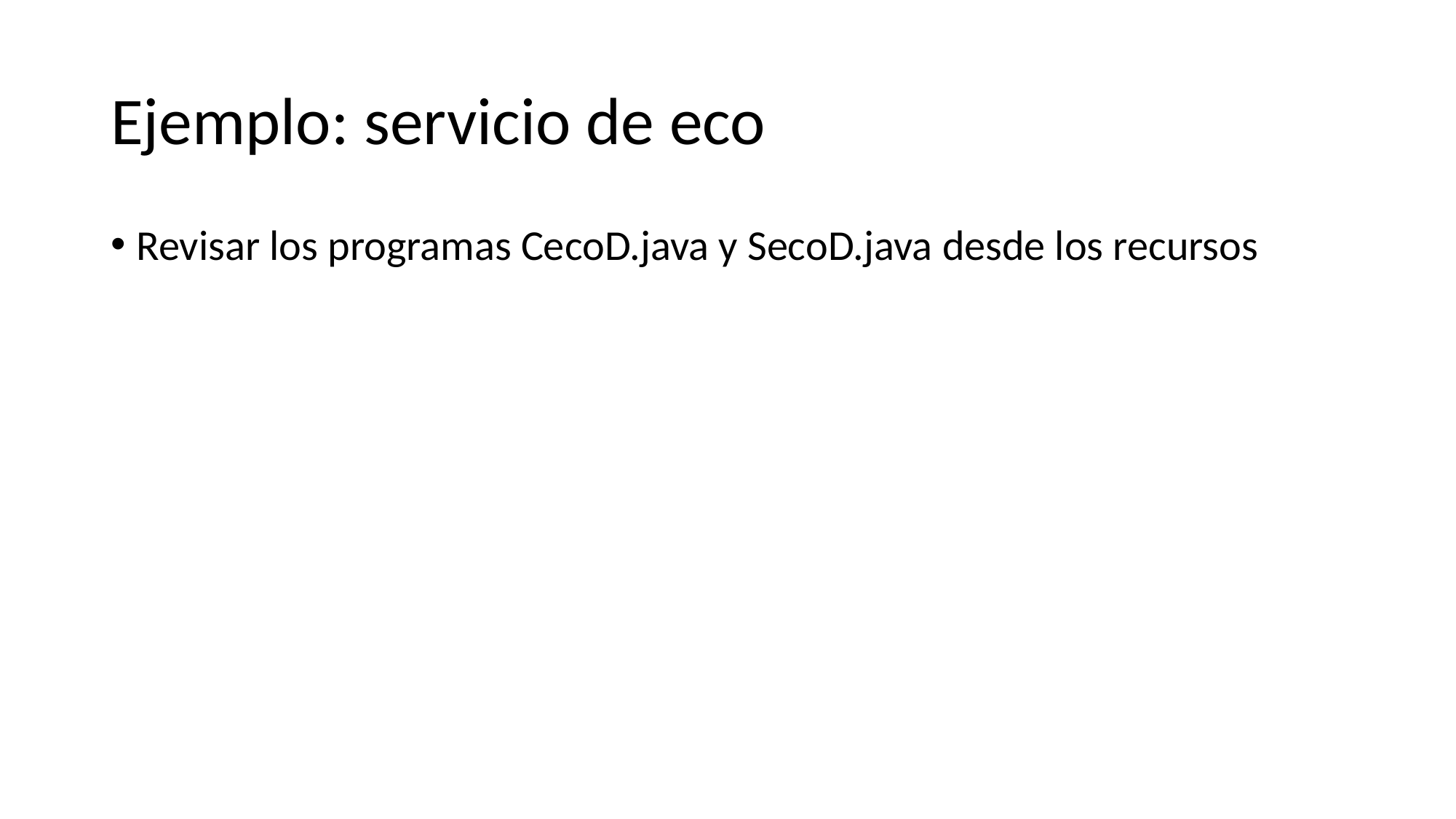

Ejemplo: servicio de eco
Revisar los programas CecoD.java y SecoD.java desde los recursos